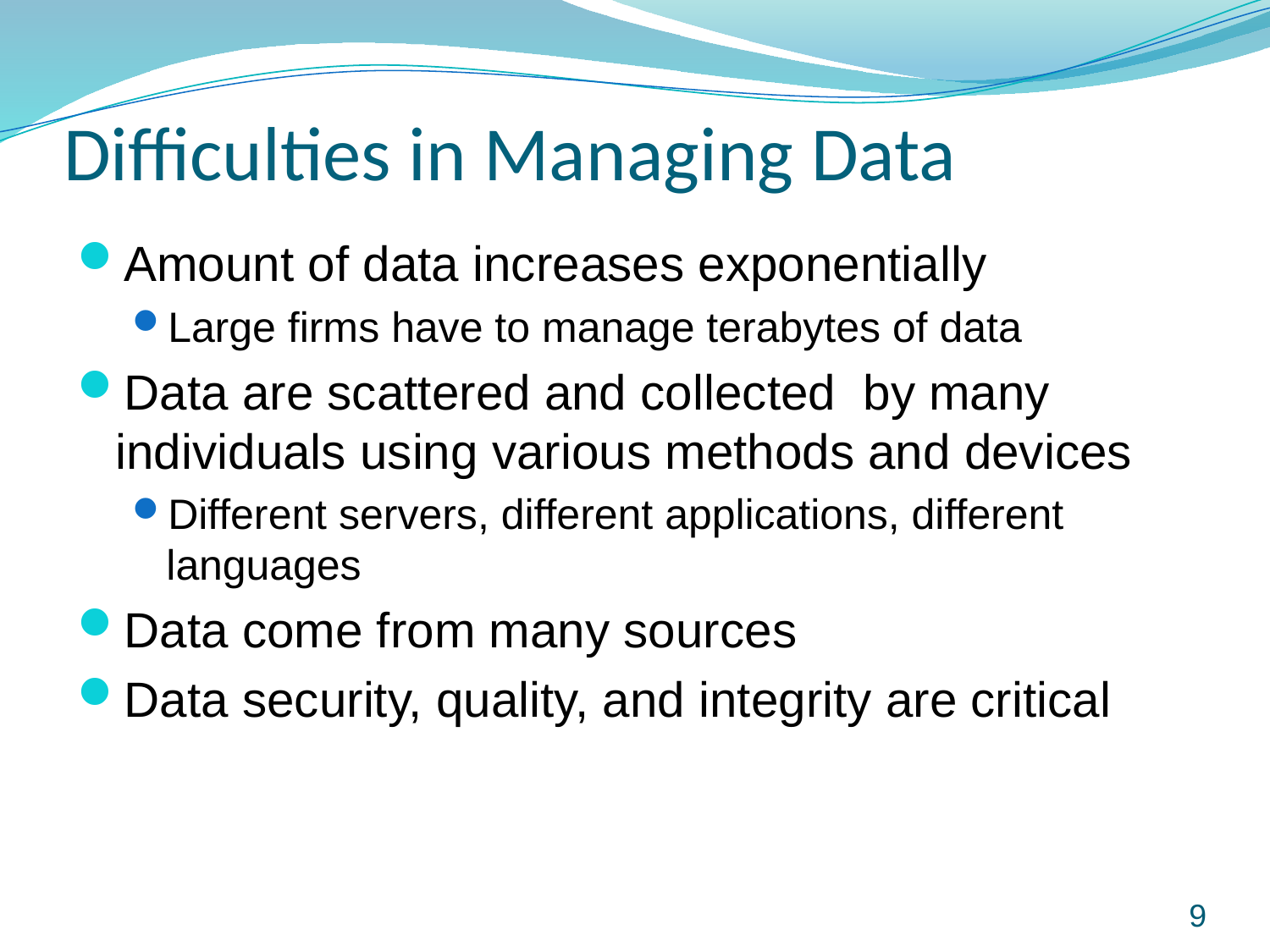

# Difficulties in Managing Data
Amount of data increases exponentially
Large firms have to manage terabytes of data
Data are scattered and collected  by many individuals using various methods and devices
Different servers, different applications, different languages
Data come from many sources
Data security, quality, and integrity are critical
9